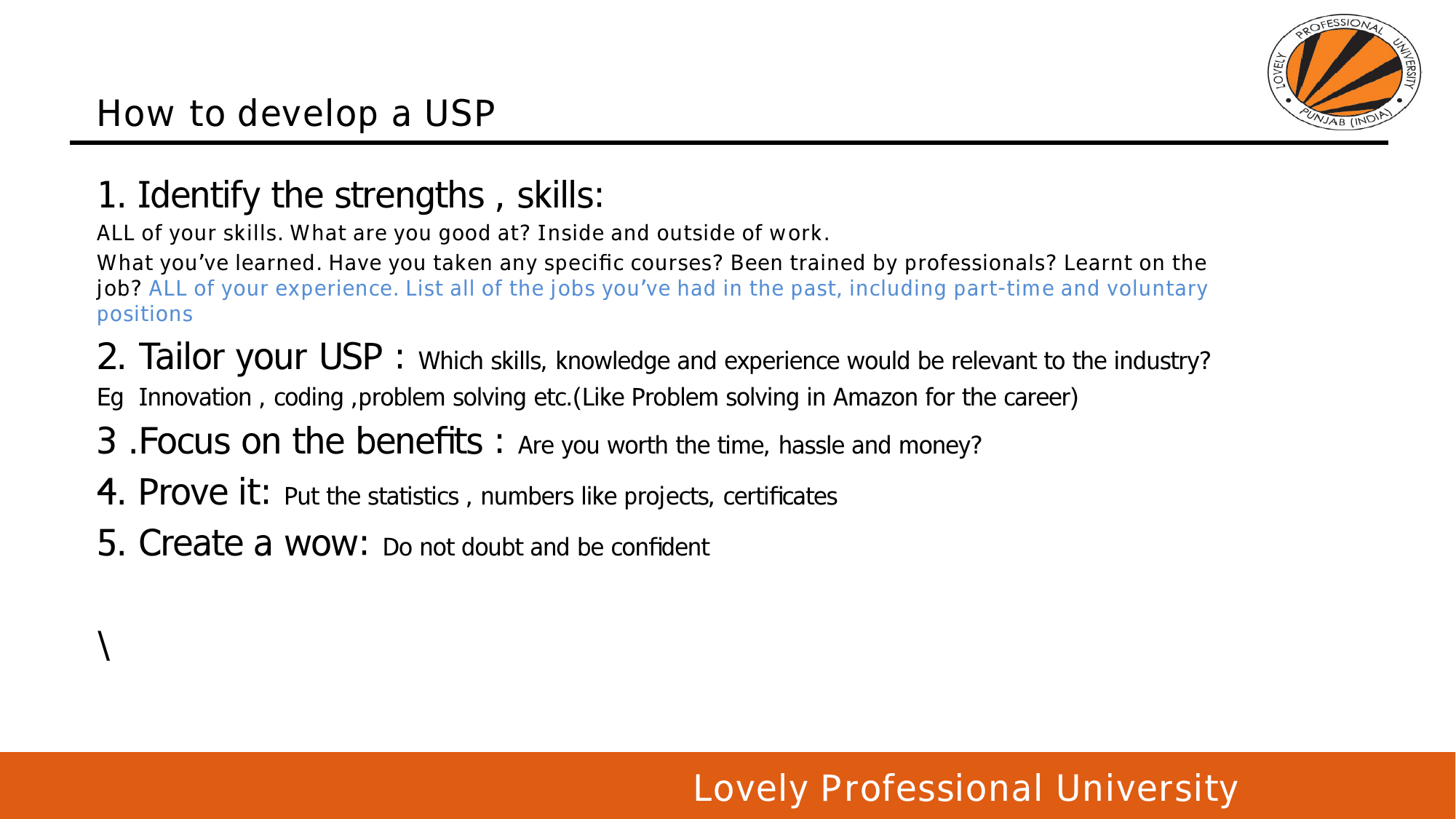

# How to develop a USP
Identify the strengths , skills:
ALL of your skills. What are you good at? Inside and outside of work.
What you’ve learned. Have you taken any specific courses? Been trained by professionals? Learnt on the job? ALL of your experience. List all of the jobs you’ve had in the past, including part-time and voluntary positions
2. Tailor your USP : Which skills, knowledge and experience would be relevant to the industry?
Eg  Innovation , coding ,problem solving etc.(Like Problem solving in Amazon for the career)
3 .Focus on the benefits : Are you worth the time, hassle and money?
4. Prove it: Put the statistics , numbers like projects, certificates
5. Create a wow: Do not doubt and be confident

\